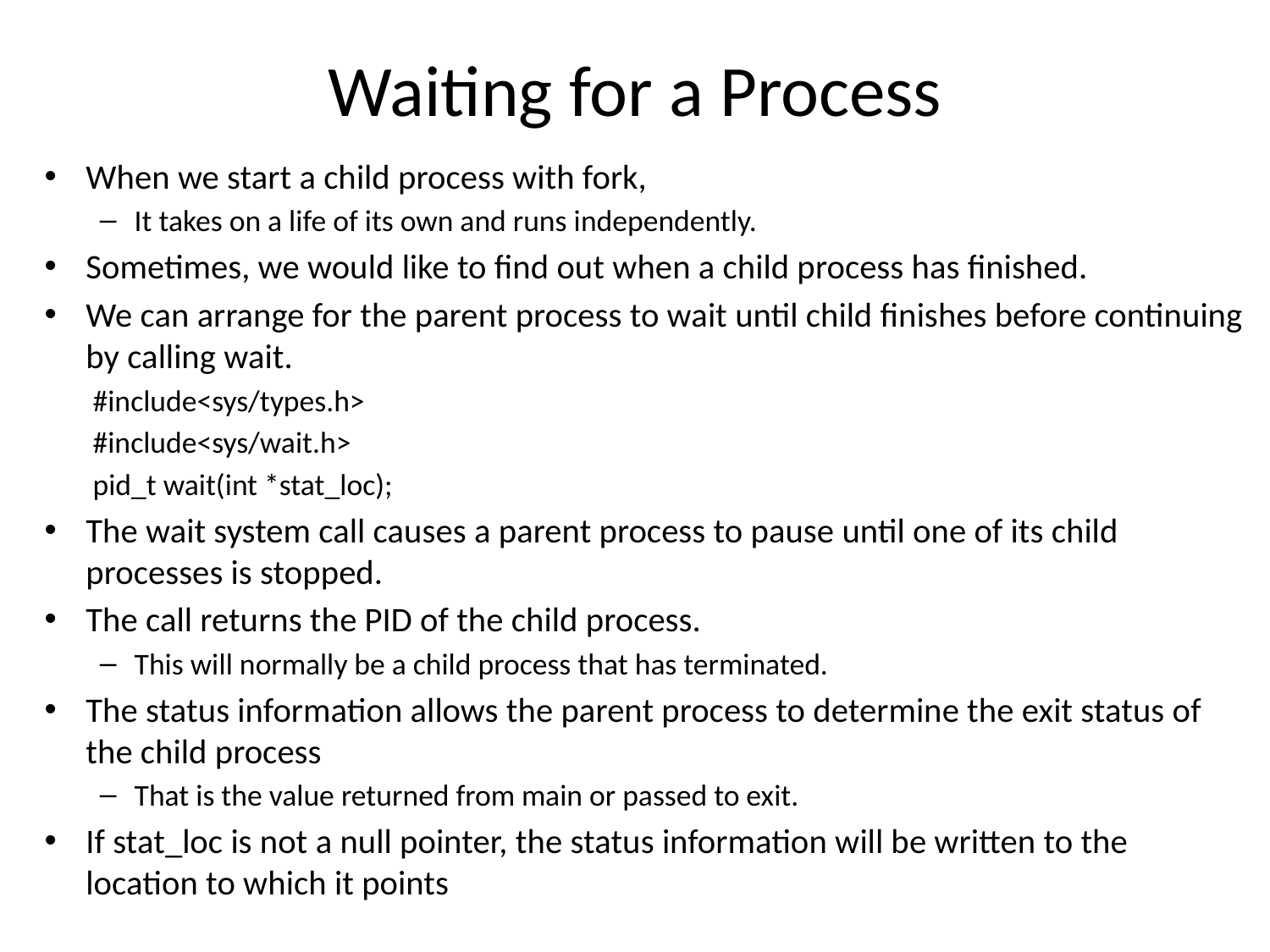

# Waiting for a Process
When we start a child process with fork,
It takes on a life of its own and runs independently.
Sometimes, we would like to find out when a child process has finished.
We can arrange for the parent process to wait until child finishes before continuing by calling wait.
#include<sys/types.h>
#include<sys/wait.h>
pid_t wait(int *stat_loc);
The wait system call causes a parent process to pause until one of its child processes is stopped.
The call returns the PID of the child process.
This will normally be a child process that has terminated.
The status information allows the parent process to determine the exit status of the child process
That is the value returned from main or passed to exit.
If stat_loc is not a null pointer, the status information will be written to the location to which it points